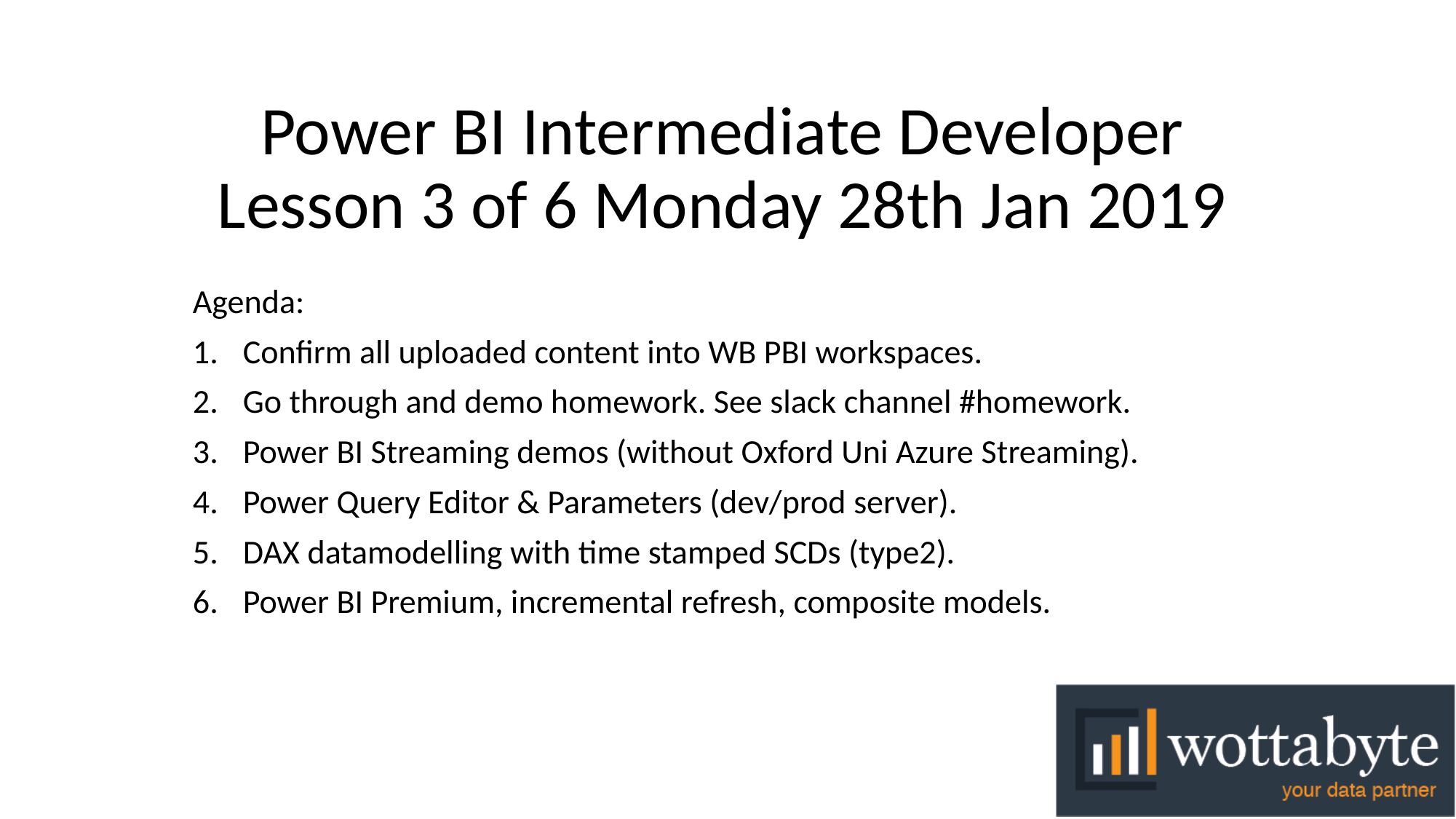

# Power BI Intermediate Developer Lesson 3 of 6 Monday 28th Jan 2019
Agenda:
Confirm all uploaded content into WB PBI workspaces.
Go through and demo homework. See slack channel #homework.
Power BI Streaming demos (without Oxford Uni Azure Streaming).
Power Query Editor & Parameters (dev/prod server).
DAX datamodelling with time stamped SCDs (type2).
Power BI Premium, incremental refresh, composite models.